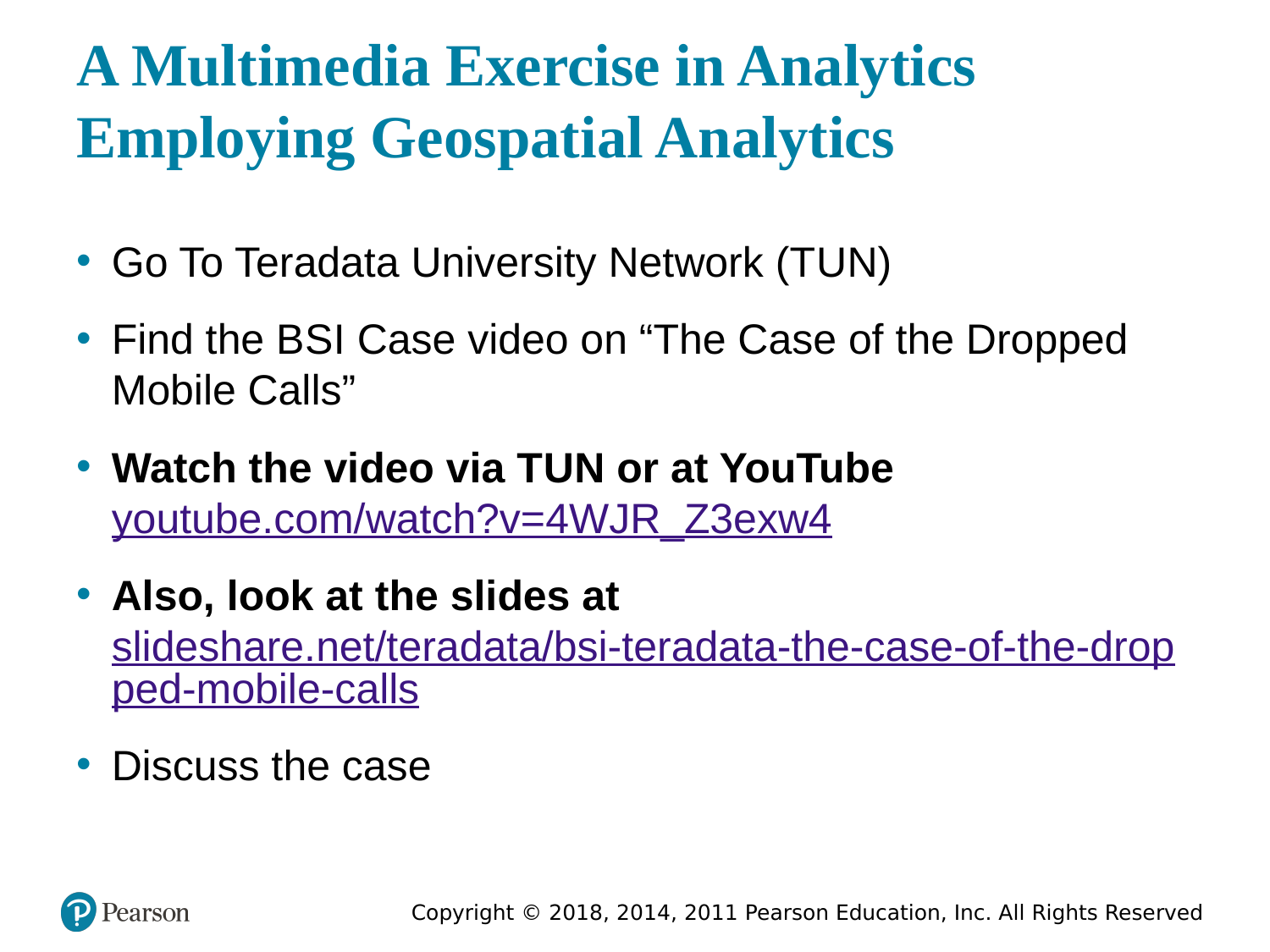

# A Multimedia Exercise in Analytics Employing Geospatial Analytics
Go To Teradata University Network (T U N)
Find the B S I Case video on “The Case of the Dropped Mobile Calls”
Watch the video via T U N or at YouTube youtube.com/watch?v=4WJR_Z3exw4
Also, look at the slides at slideshare.net/teradata/bsi-teradata-the-case-of-the-dropped-mobile-calls
Discuss the case